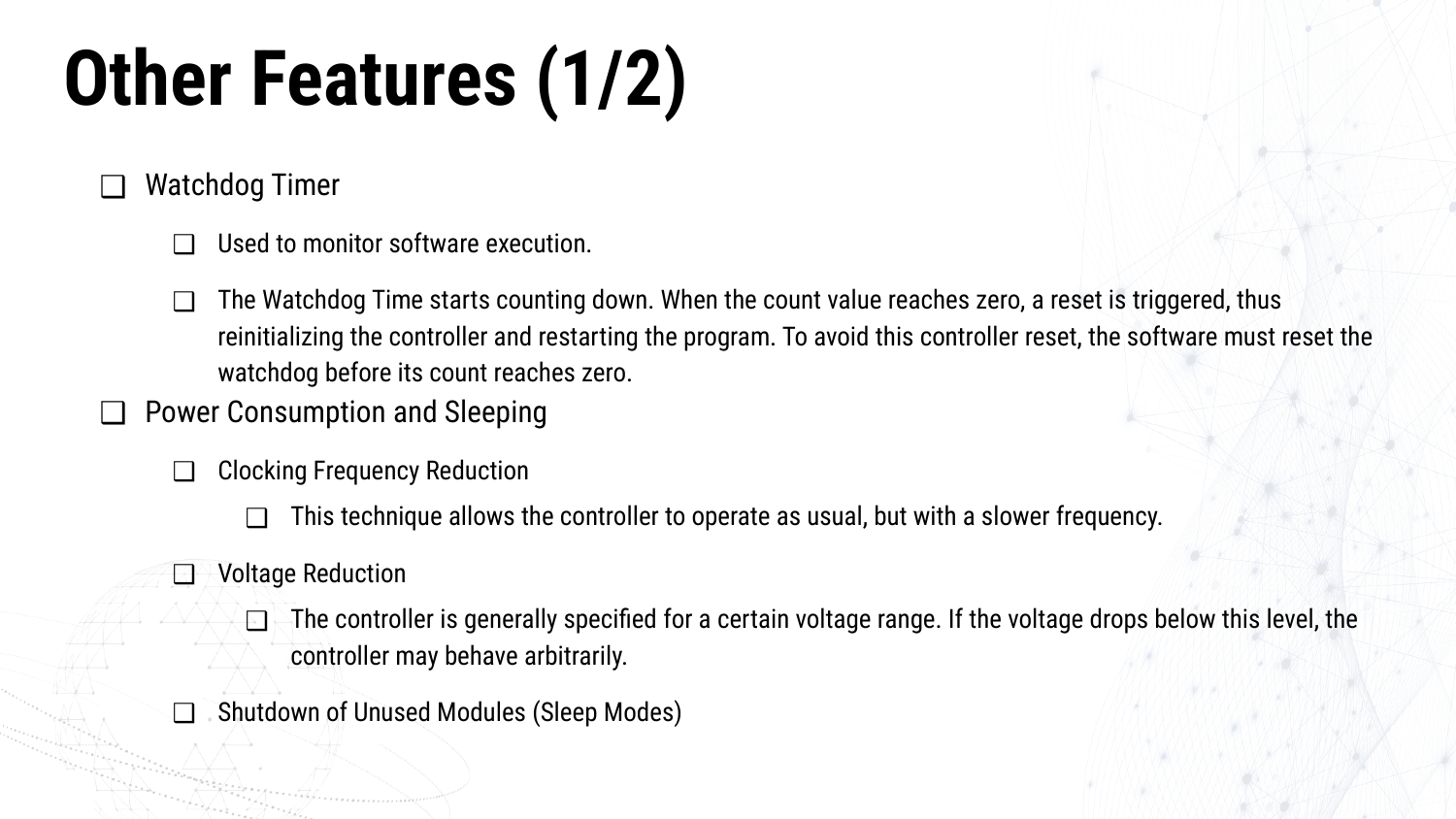

# Other Features (1/2)
Watchdog Timer
Used to monitor software execution.
The Watchdog Time starts counting down. When the count value reaches zero, a reset is triggered, thus reinitializing the controller and restarting the program. To avoid this controller reset, the software must reset the watchdog before its count reaches zero.
Power Consumption and Sleeping
Clocking Frequency Reduction
This technique allows the controller to operate as usual, but with a slower frequency.
Voltage Reduction
The controller is generally specified for a certain voltage range. If the voltage drops below this level, the controller may behave arbitrarily.
Shutdown of Unused Modules (Sleep Modes)